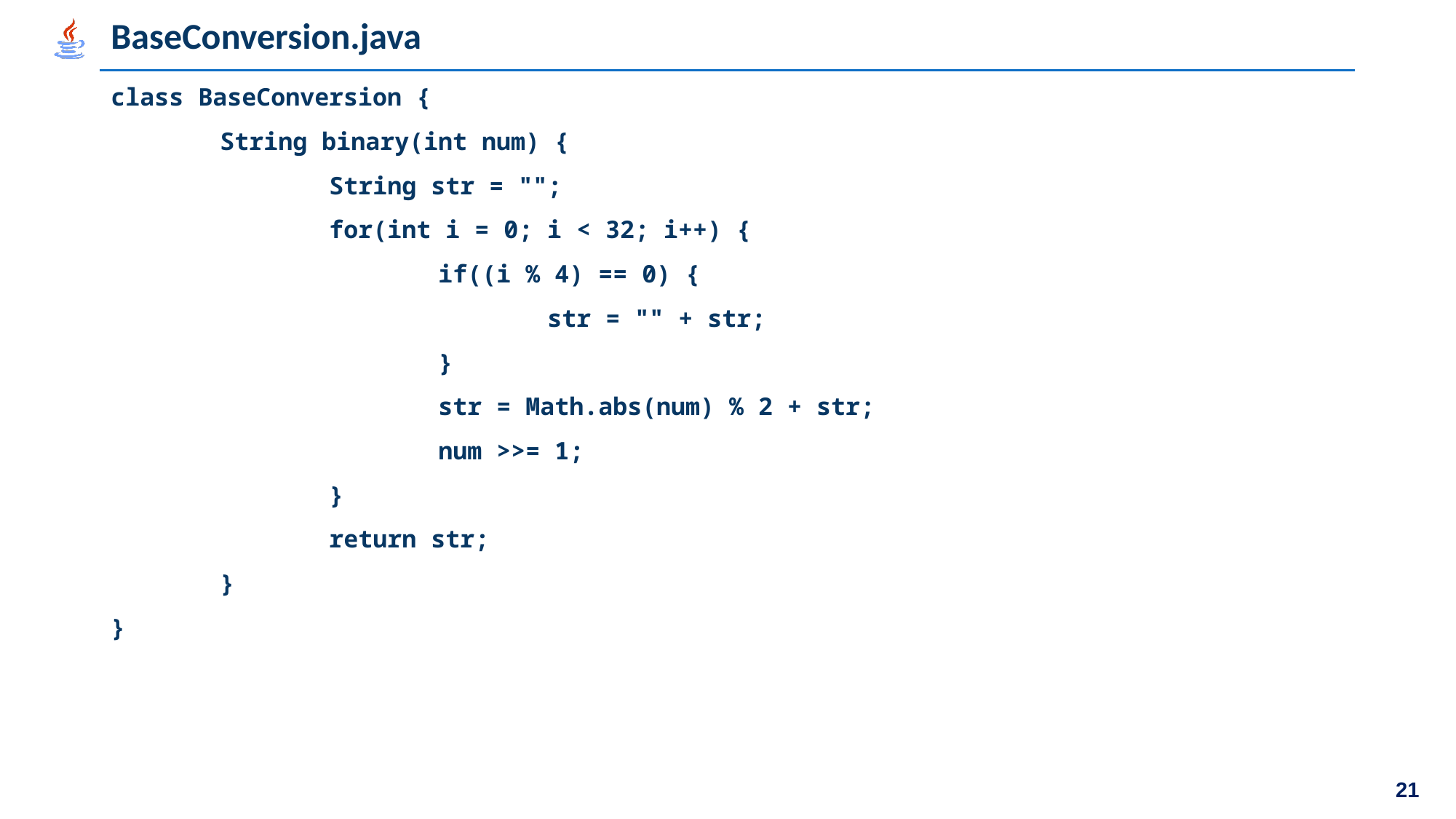

# BaseConversion.java
class BaseConversion {
	String binary(int num) {
		String str = "";
		for(int i = 0; i < 32; i++) {
			if((i % 4) == 0) {
				str = "" + str;
			}
			str = Math.abs(num) % 2 + str;
			num >>= 1;
		}
		return str;
	}
}
21